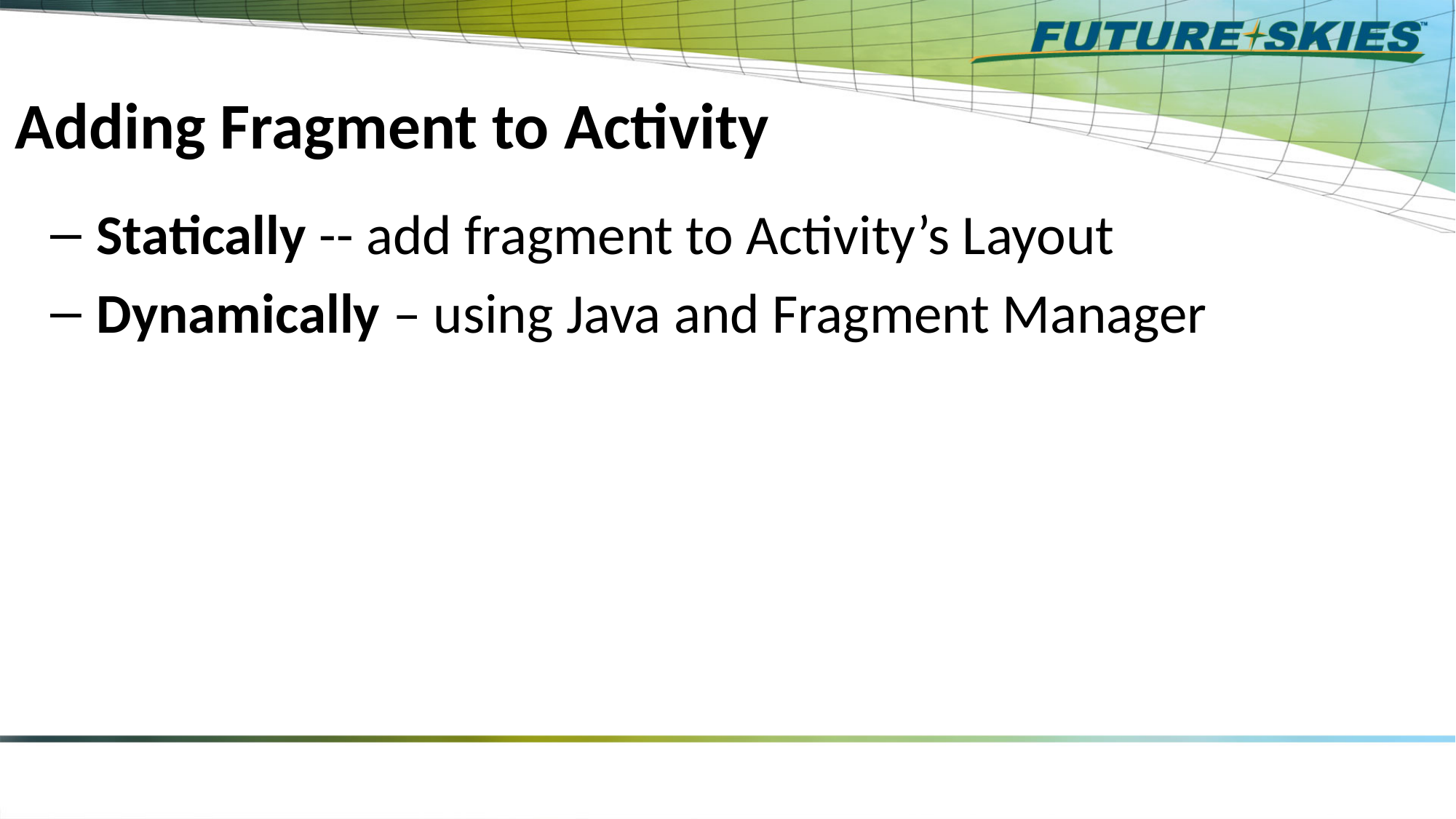

# Adding Fragment to Activity
Statically -- add fragment to Activity’s Layout
Dynamically – using Java and Fragment Manager